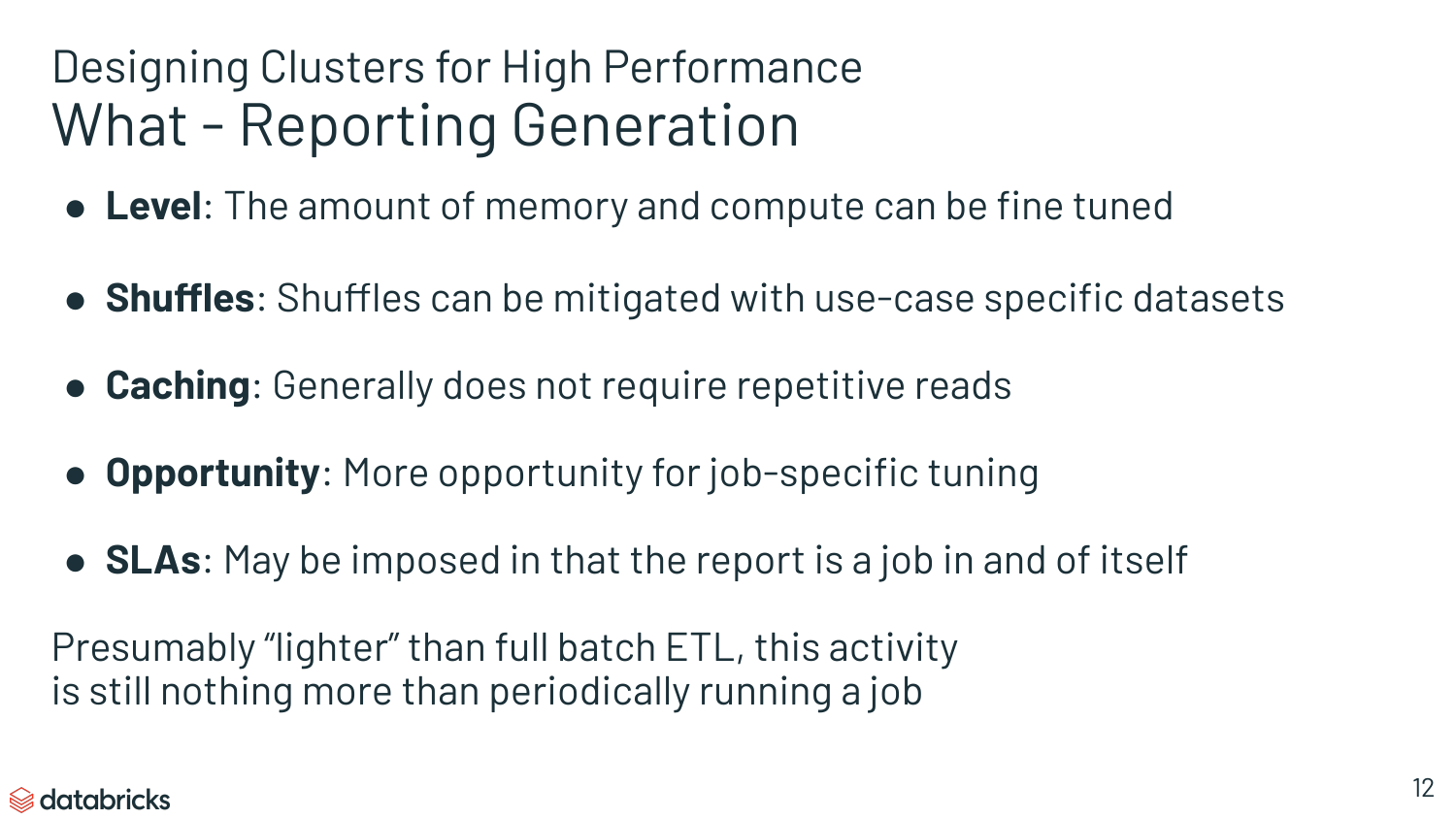

# Designing Clusters for High Performance
What - Reporting Generation
Level: The amount of memory and compute can be fine tuned
Shuffles: Shuffles can be mitigated with use-case specific datasets
Caching: Generally does not require repetitive reads
Opportunity: More opportunity for job-specific tuning
SLAs: May be imposed in that the report is a job in and of itself

Presumably “lighter” than full batch ETL, this activity
is still nothing more than periodically running a job
12